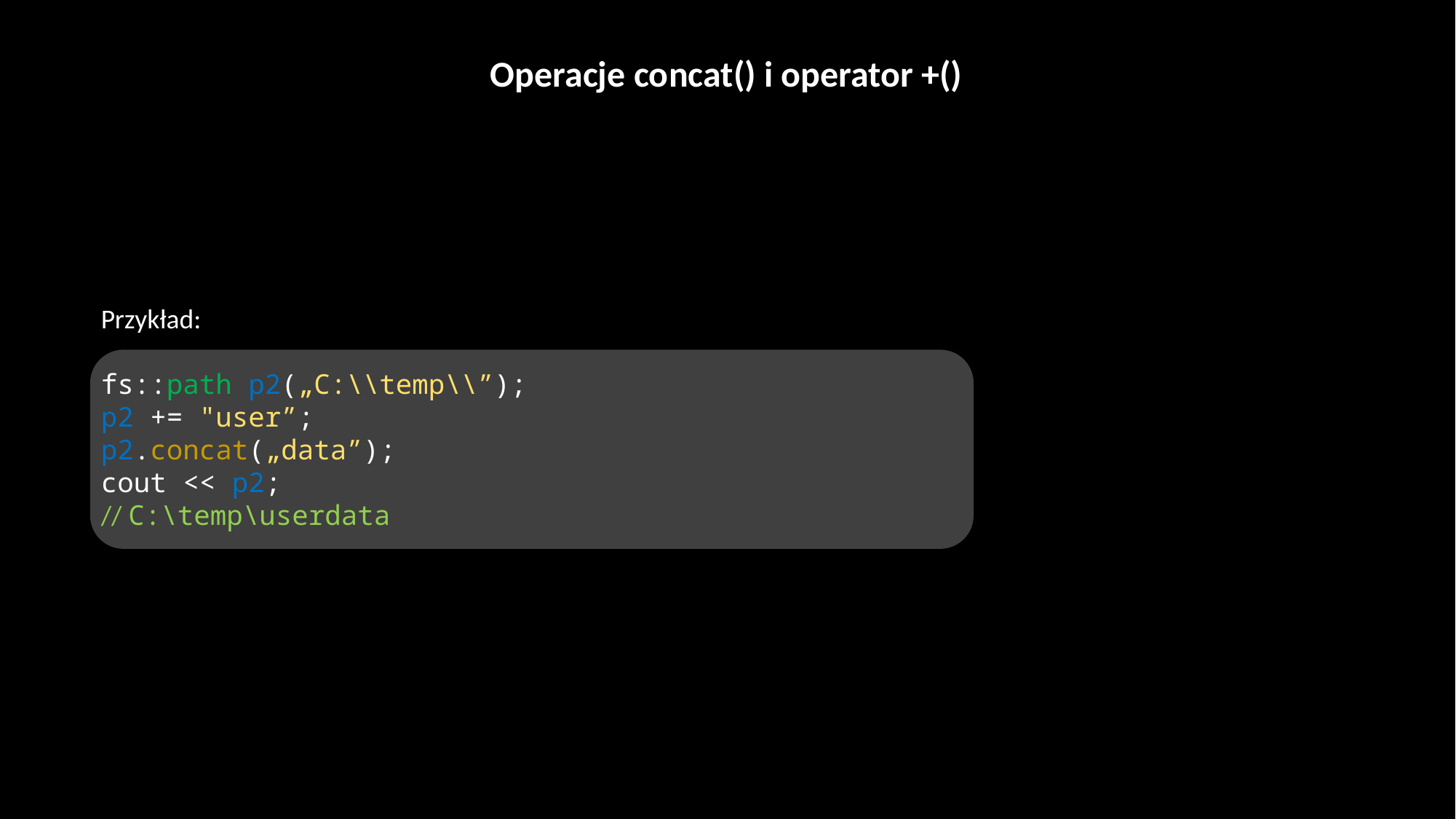

Operacje concat() i operator +()
Przykład:

fs::path p2(„C:\\temp\\”);
p2 += "user”;
p2.concat(„data”);
cout << p2;
// C:\temp\userdata